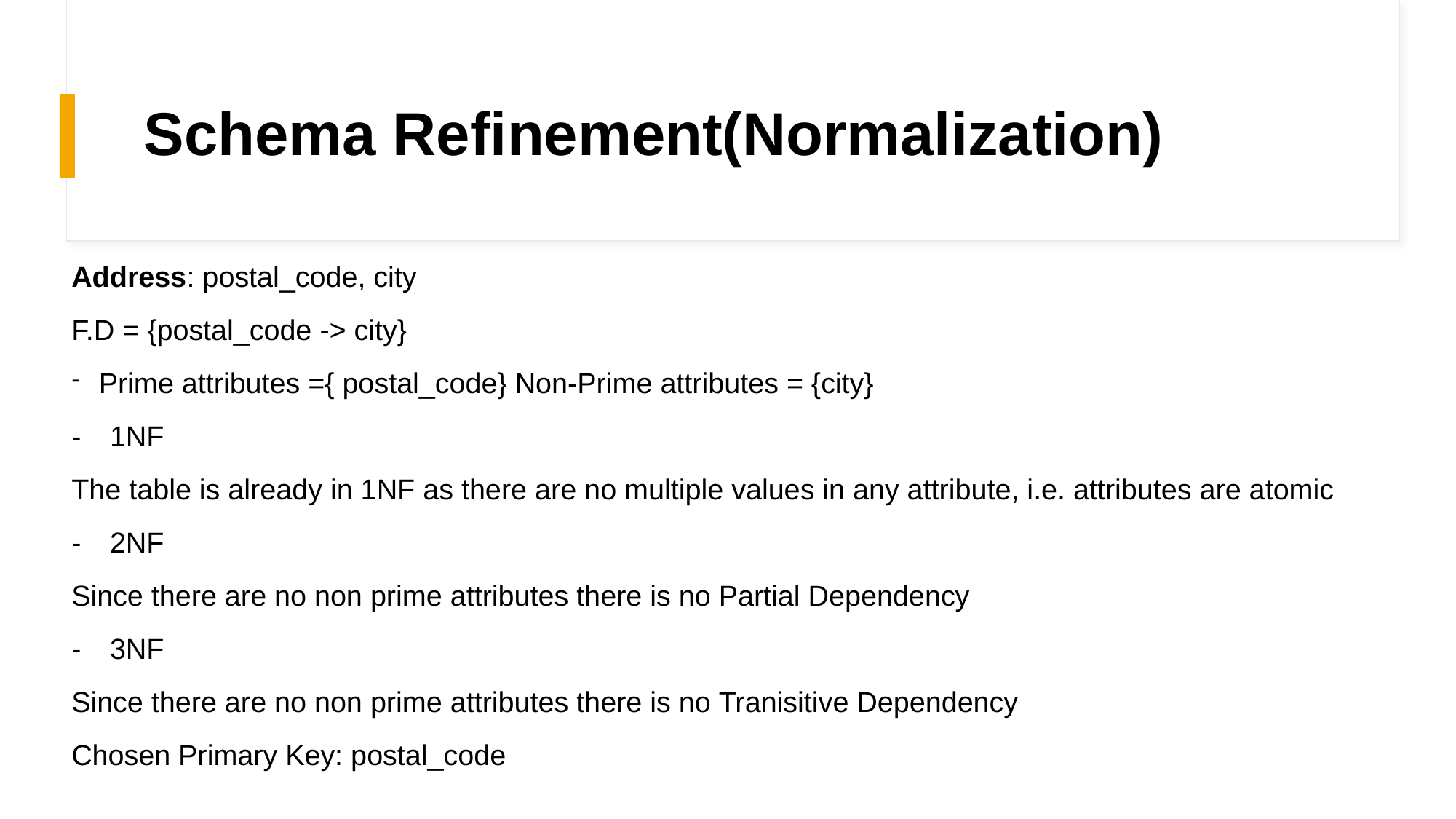

# Schema Refinement(Normalization)
Address: postal_code, city
F.D = {postal_code -> city}
Prime attributes ={ postal_code} Non-Prime attributes = {city}
- 1NF
The table is already in 1NF as there are no multiple values in any attribute, i.e. attributes are atomic
- 2NF
Since there are no non prime attributes there is no Partial Dependency
- 3NF
Since there are no non prime attributes there is no Tranisitive Dependency
Chosen Primary Key: postal_code